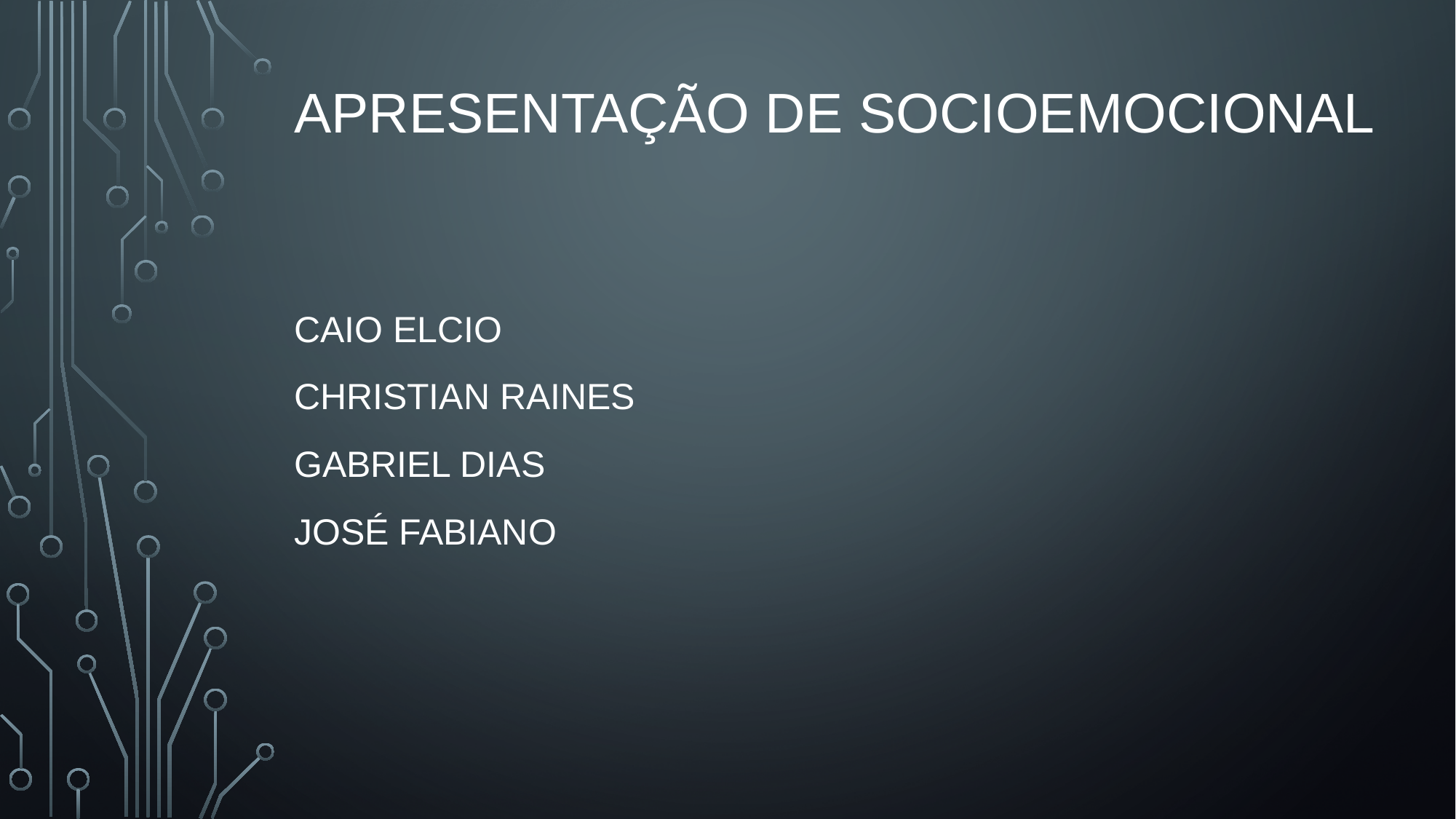

# Apresentação de Socioemocional
Caio Elcio
Christian Raines
Gabriel Dias
José Fabiano